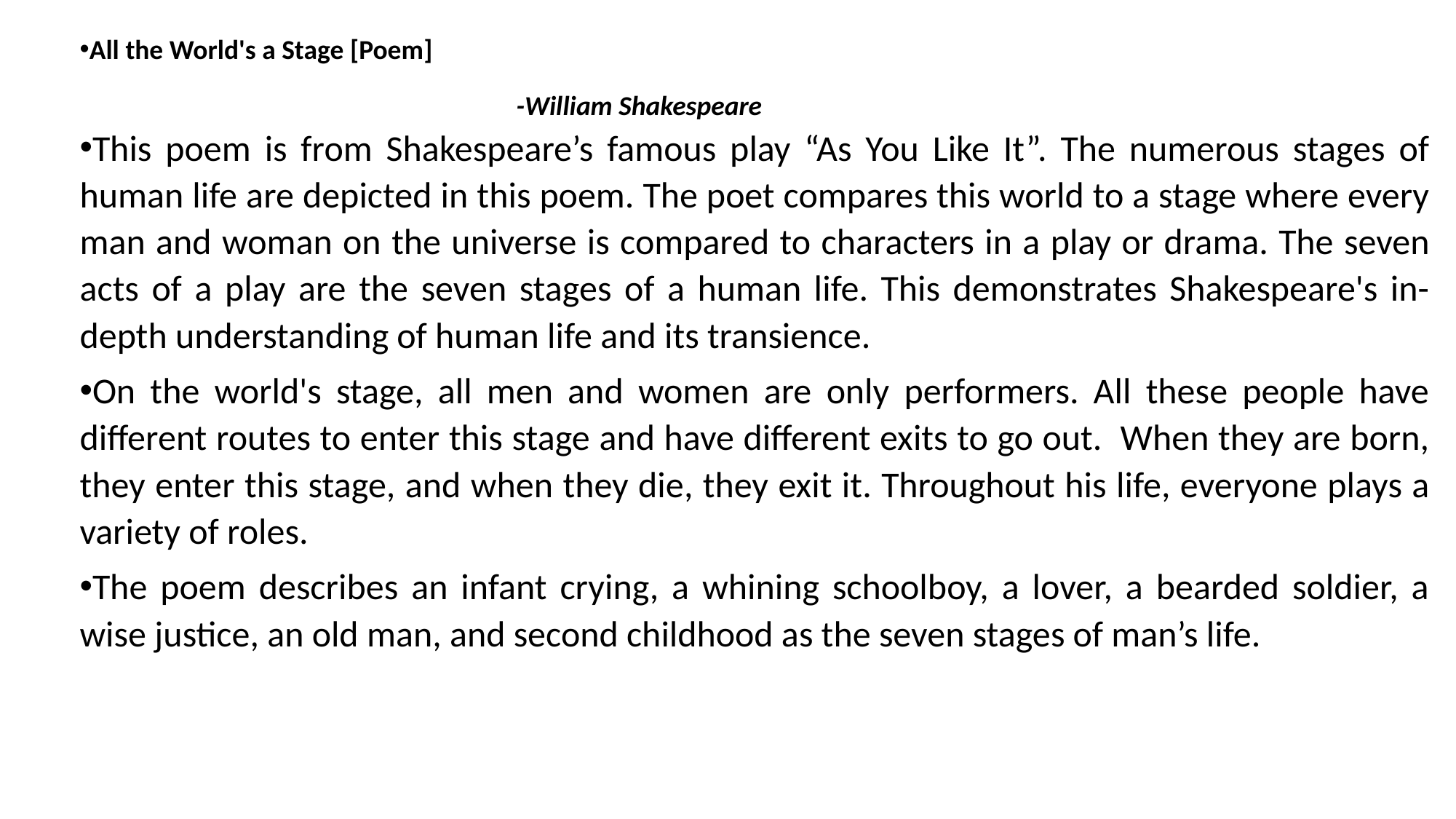

All the World's a Stage [Poem]
				-William Shakespeare
This poem is from Shakespeare’s famous play “As You Like It”. The numerous stages of human life are depicted in this poem. The poet compares this world to a stage where every man and woman on the universe is compared to characters in a play or drama. The seven acts of a play are the seven stages of a human life. This demonstrates Shakespeare's in-depth understanding of human life and its transience.
On the world's stage, all men and women are only performers. All these people have different routes to enter this stage and have different exits to go out.  When they are born, they enter this stage, and when they die, they exit it. Throughout his life, everyone plays a variety of roles.
The poem describes an infant crying, a whining schoolboy, a lover, a bearded soldier, a wise justice, an old man, and second childhood as the seven stages of man’s life.